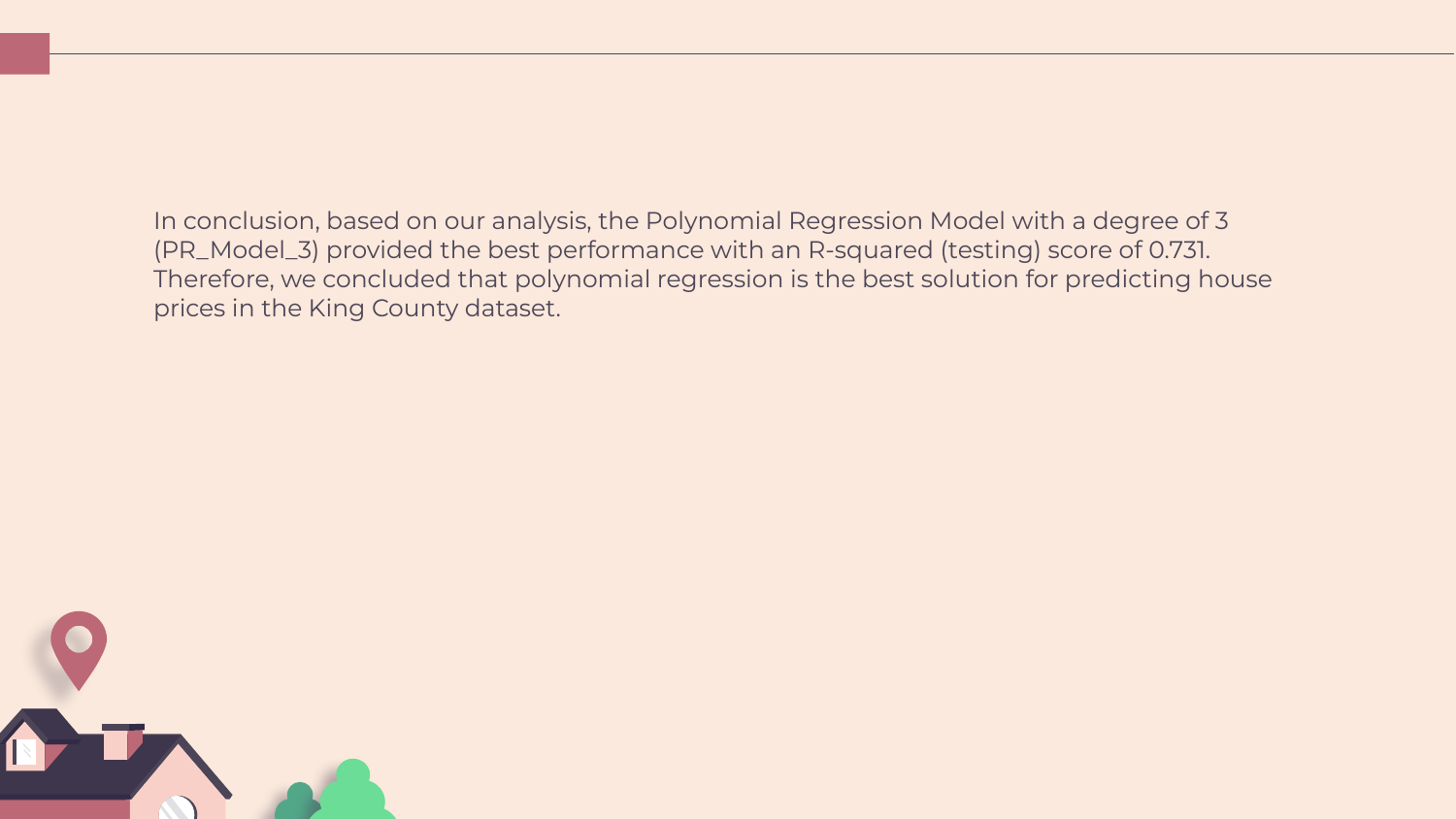

In conclusion, based on our analysis, the Polynomial Regression Model with a degree of 3 (PR_Model_3) provided the best performance with an R-squared (testing) score of 0.731. Therefore, we concluded that polynomial regression is the best solution for predicting house prices in the King County dataset.